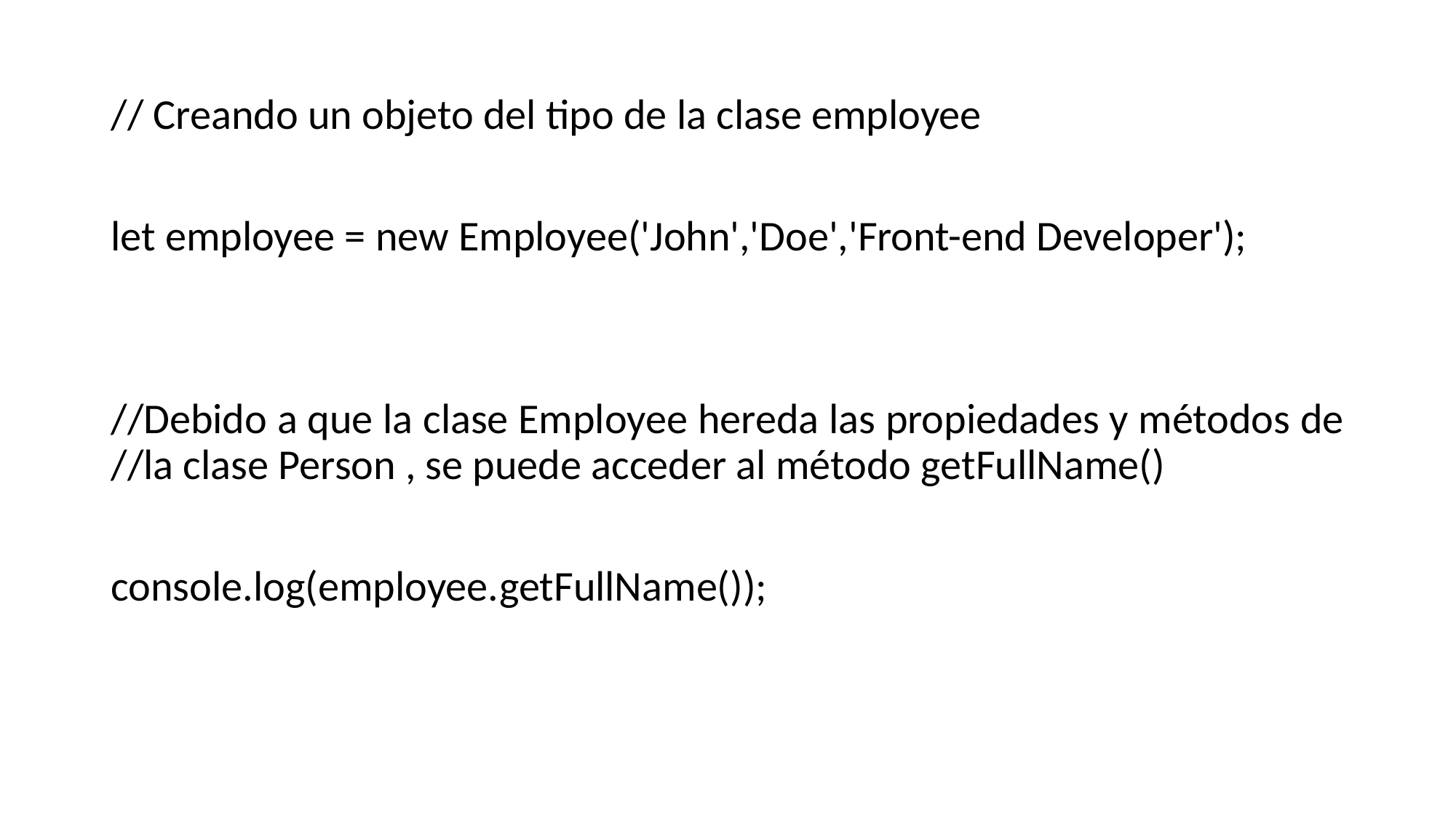

// Creando un objeto del tipo de la clase employee

let employee = new Employee('John','Doe','Front-end Developer');

//Debido a que la clase Employee hereda las propiedades y métodos de //la clase Person , se puede acceder al método getFullName()

console.log(employee.getFullName());